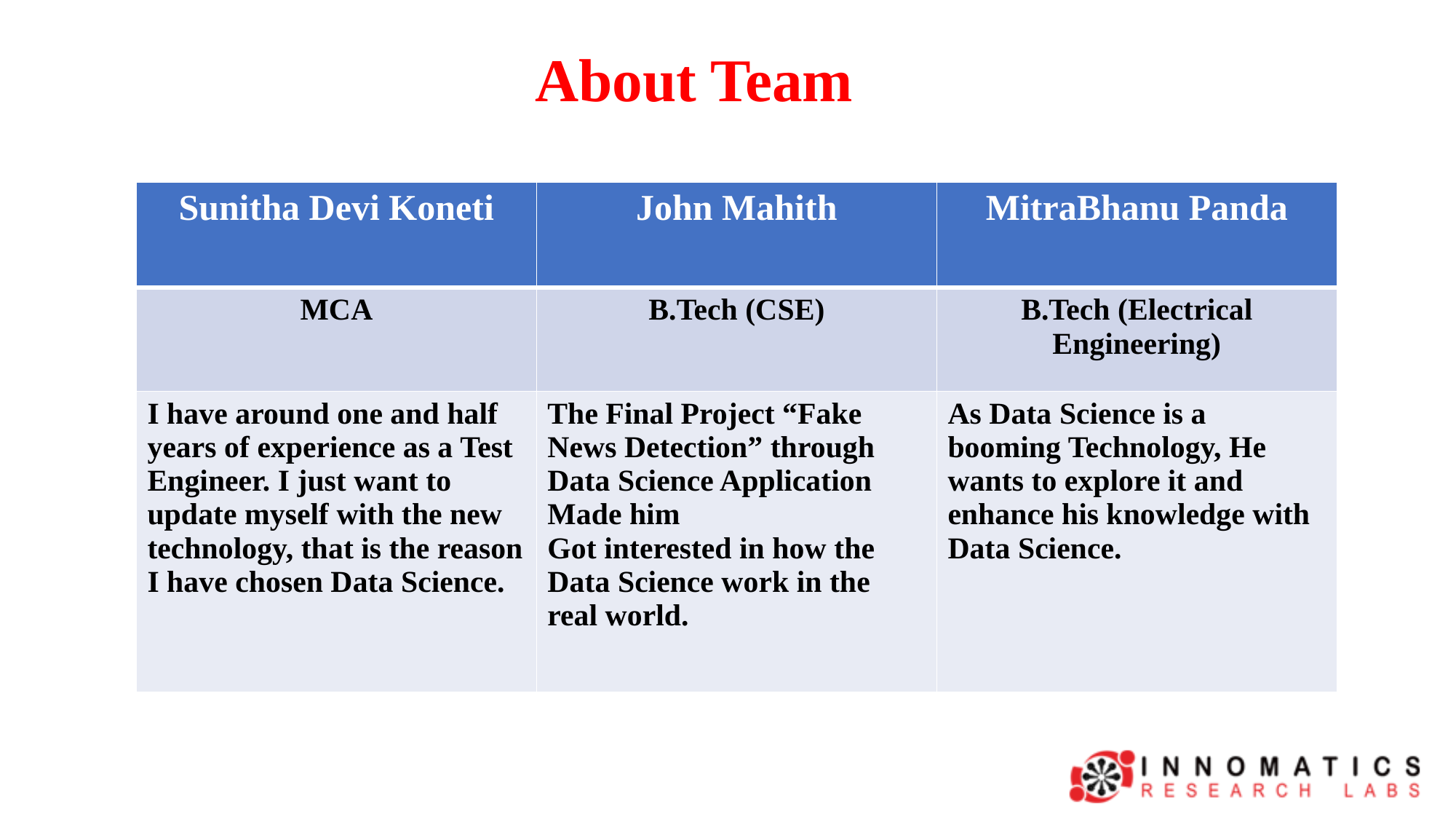

About Team
| Sunitha Devi Koneti | John Mahith | MitraBhanu Panda |
| --- | --- | --- |
| MCA | B.Tech (CSE) | B.Tech (Electrical Engineering) |
| I have around one and half years of experience as a Test Engineer. I just want to update myself with the new technology, that is the reason I have chosen Data Science. | The Final Project “Fake News Detection” through Data Science Application Made him Got interested in how the Data Science work in the real world. | As Data Science is a booming Technology, He wants to explore it and enhance his knowledge with Data Science. |